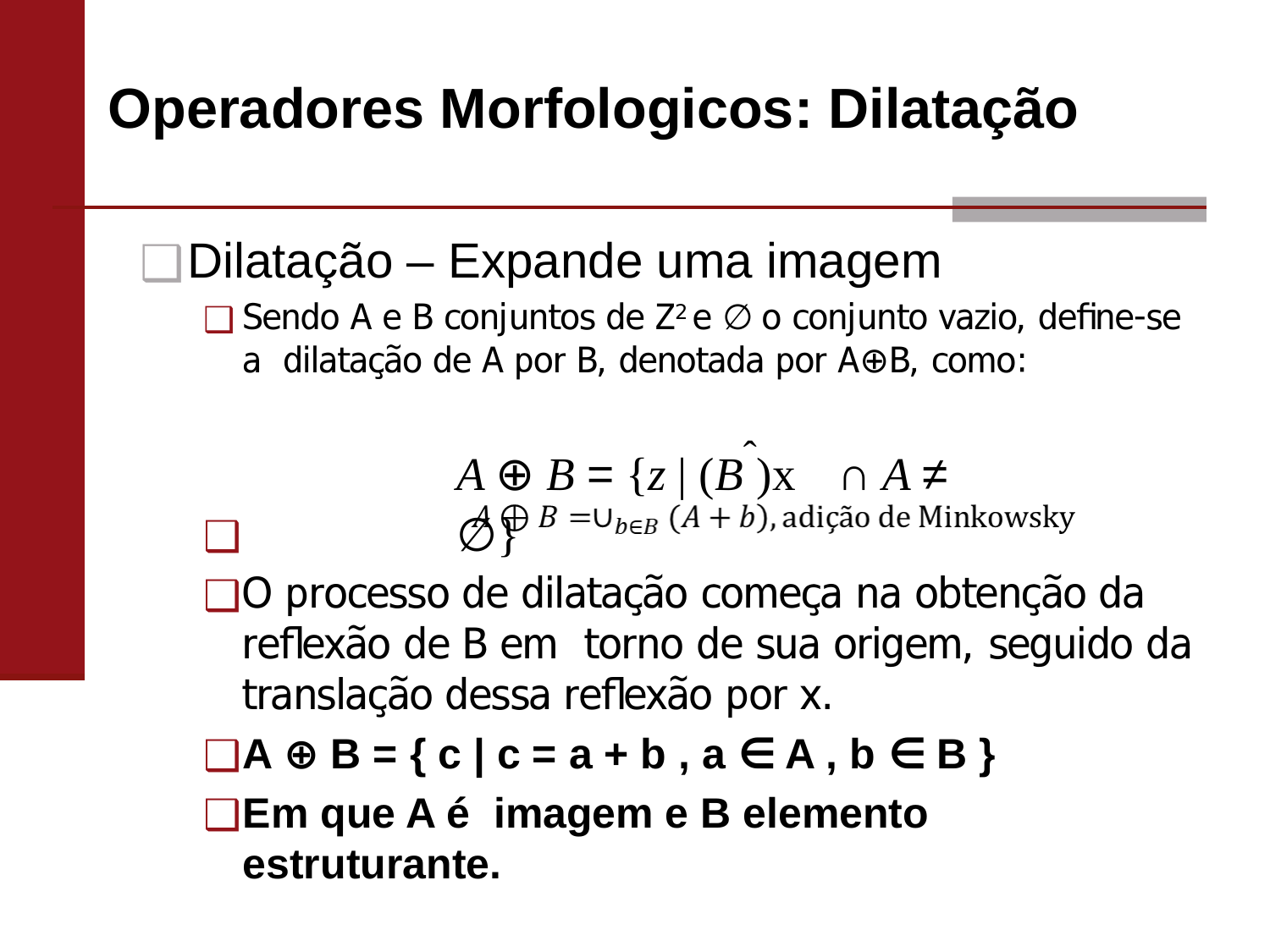

# Operadores Morfologicos: Dilatação
Dilatação – Expande uma imagem
Sendo A e B conjuntos de Z2 e ∅ o conjunto vazio, define-se a  dilatação de A por B, denotada por A⊕B, como:

O processo de dilatação começa na obtenção da reflexão de B em  torno de sua origem, seguido da translação dessa reflexão por x.
A ⊕ B = { c | c = a + b , a ∈ A , b ∈ B }
Em que A é  imagem e B elemento estruturante.
A ⊕ B = {z | (Bˆ)x	∩ A ≠ ∅}